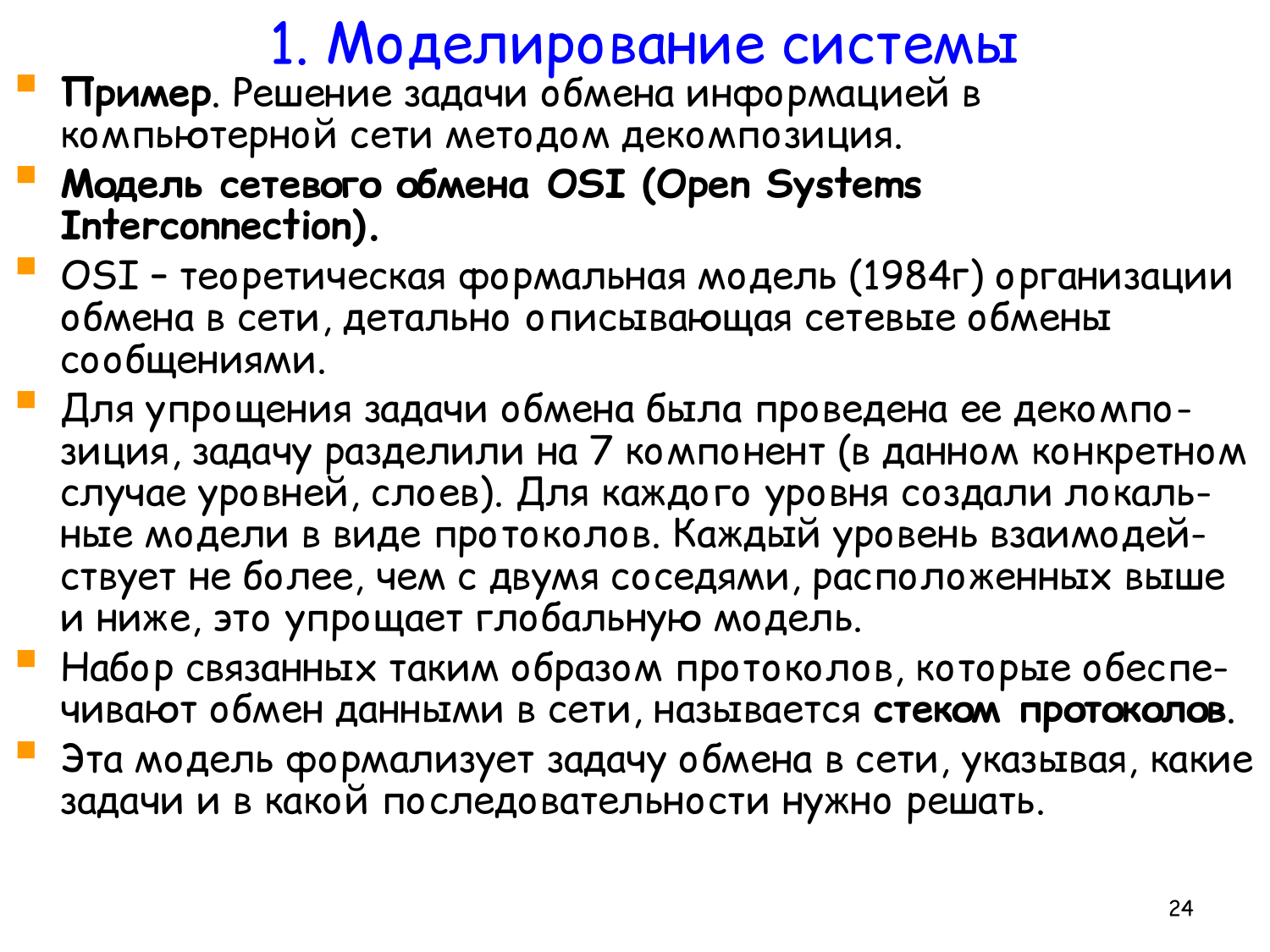

1. Моделирование системы
Пример. Решение задачи обмена информацией в компьютерной сети методом декомпозиция.
Модель сетевого обмена OSI (Open Systems Interconnection).
OSI – теоретическая формальная модель (1984г) организации обмена в сети, детально описывающая сетевые обмены сообщениями.
Для упрощения задачи обмена была проведена ее декомпо-зиция, задачу разделили на 7 компонент (в данном конкретном случае уровней, слоев). Для каждого уровня создали локаль-ные модели в виде протоколов. Каждый уровень взаимодей-ствует не более, чем с двумя соседями, расположенных выше и ниже, это упрощает глобальную модель.
Набор связанных таким образом протоколов, которые обеспе-чивают обмен данными в сети, называется стеком протоколов.
Эта модель формализует задачу обмена в сети, указывая, какие задачи и в какой последовательности нужно решать.
24